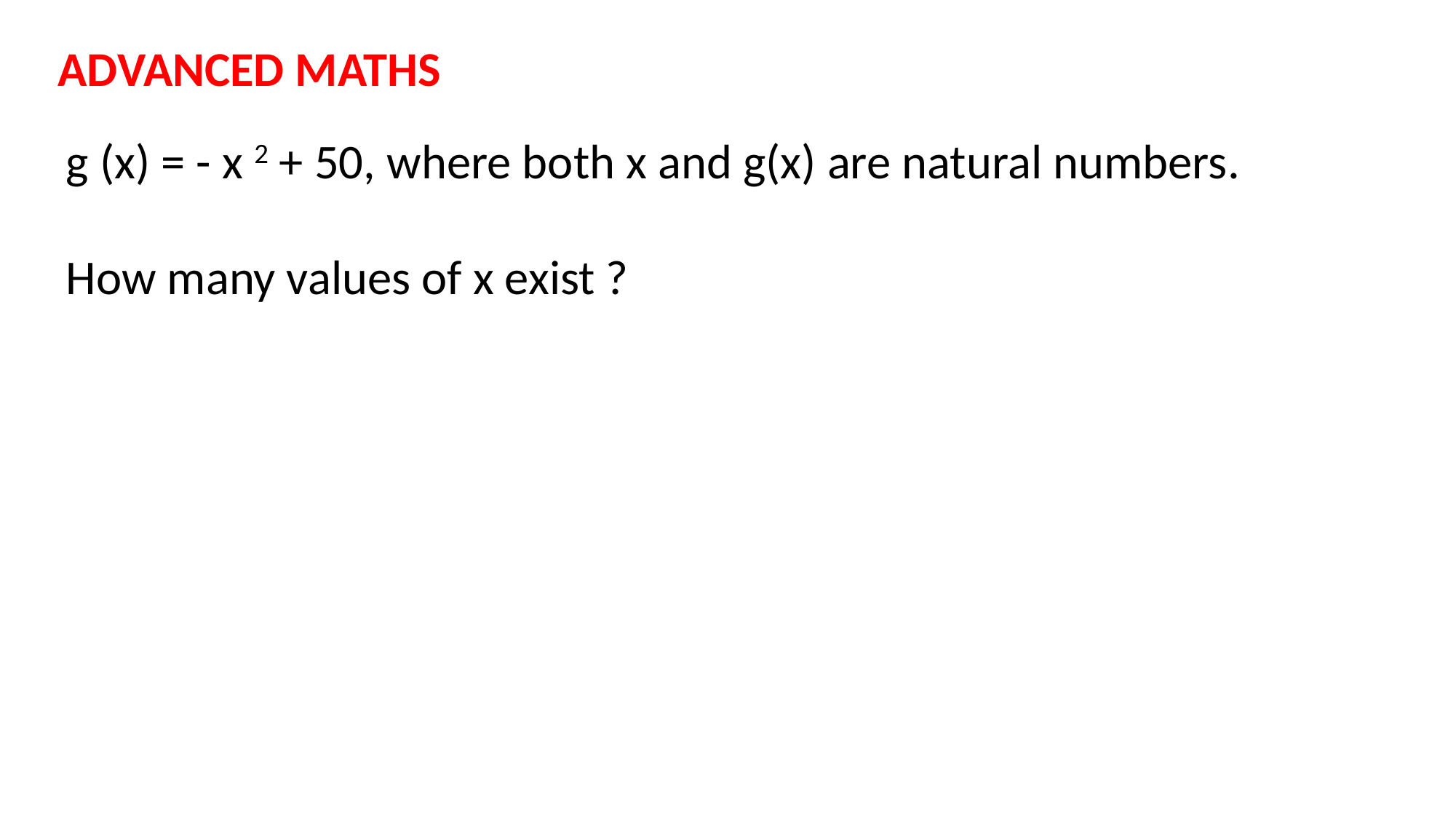

ADVANCED MATHS
g (x) = - x 2 + 50, where both x and g(x) are natural numbers.

How many values of x exist ?